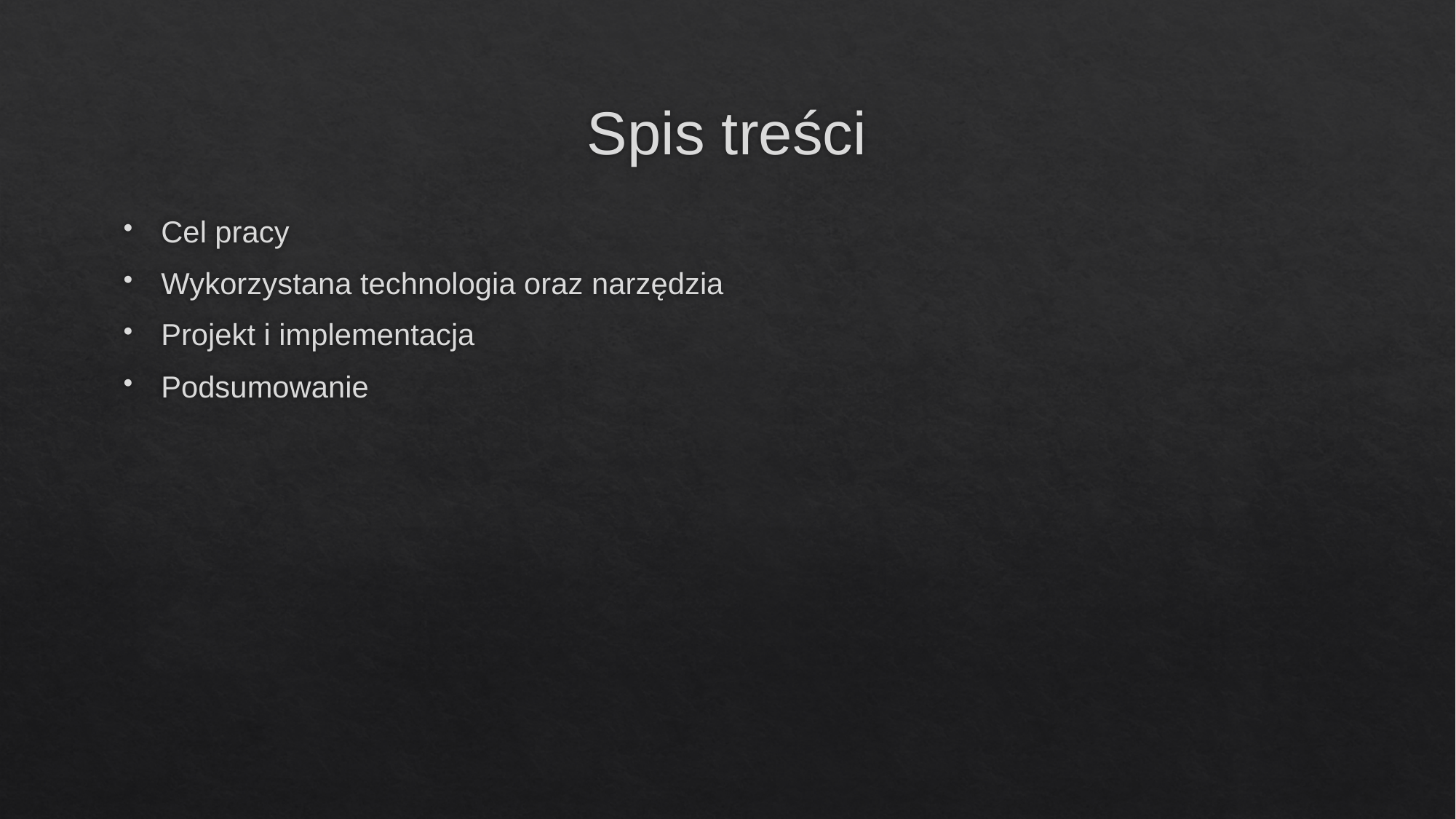

# Spis treści
Cel pracy
Wykorzystana technologia oraz narzędzia
Projekt i implementacja
Podsumowanie